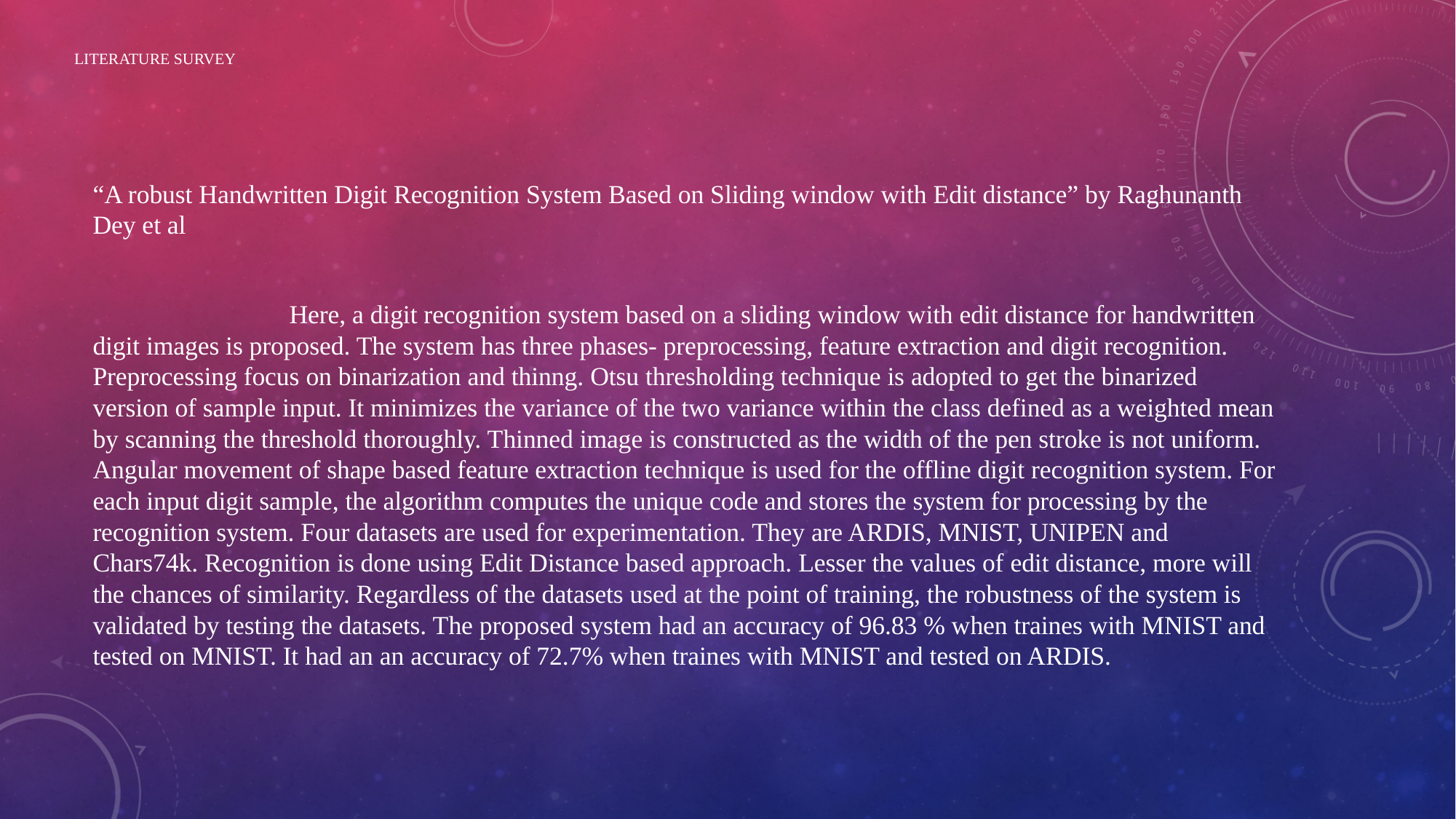

# LITERATURE SURVEY
“A robust Handwritten Digit Recognition System Based on Sliding window with Edit distance” by Raghunanth Dey et al

		Here, a digit recognition system based on a sliding window with edit distance for handwritten digit images is proposed. The system has three phases- preprocessing, feature extraction and digit recognition.  Preprocessing focus on binarization and thinng. Otsu thresholding technique is adopted to get the binarized version of sample input. It minimizes the variance of the two variance within the class defined as a weighted mean by scanning the threshold thoroughly. Thinned image is constructed as the width of the pen stroke is not uniform. Angular movement of shape based feature extraction technique is used for the offline digit recognition system. For each input digit sample, the algorithm computes the unique code and stores the system for processing by the recognition system. Four datasets are used for experimentation. They are ARDIS, MNIST, UNIPEN and Chars74k. Recognition is done using Edit Distance based approach. Lesser the values of edit distance, more will the chances of similarity. Regardless of the datasets used at the point of training, the robustness of the system is validated by testing the datasets. The proposed system had an accuracy of 96.83 % when traines with MNIST and tested on MNIST. It had an an accuracy of 72.7% when traines with MNIST and tested on ARDIS.